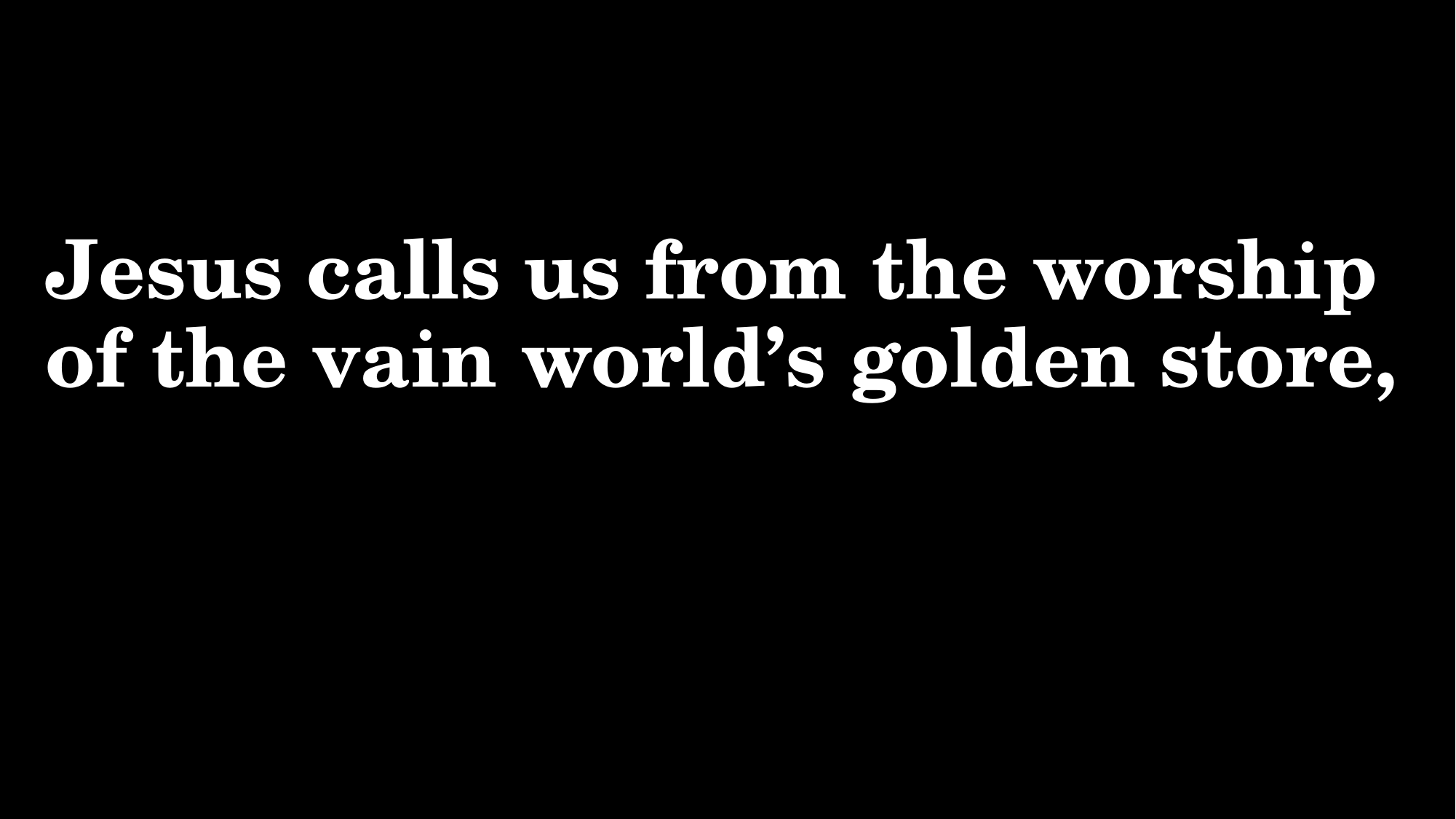

# Jesus calls us from the worship of the vain world’s golden store,